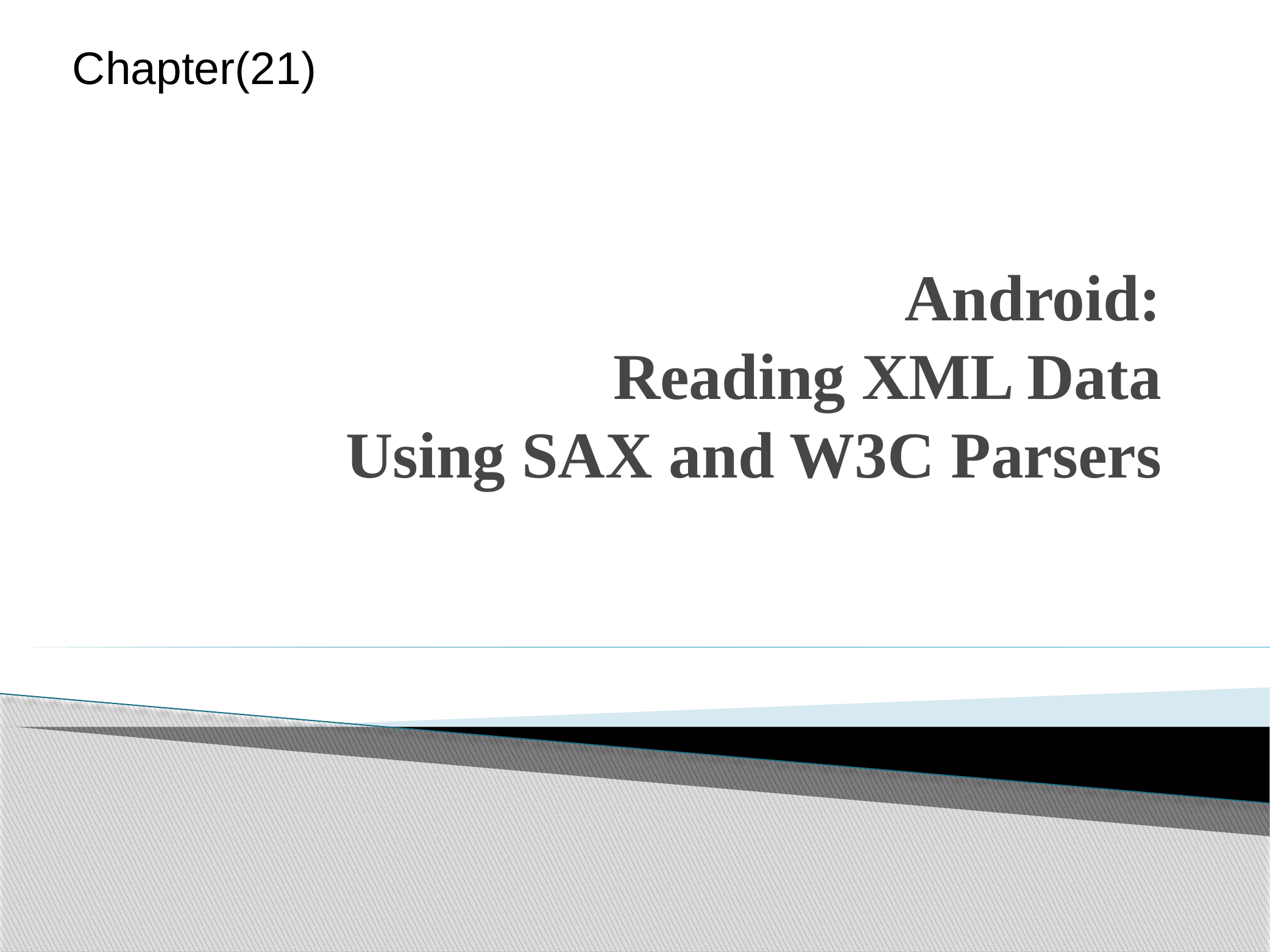

Chapter(21)
# Android: Reading XML Data Using SAX and W3C Parsers